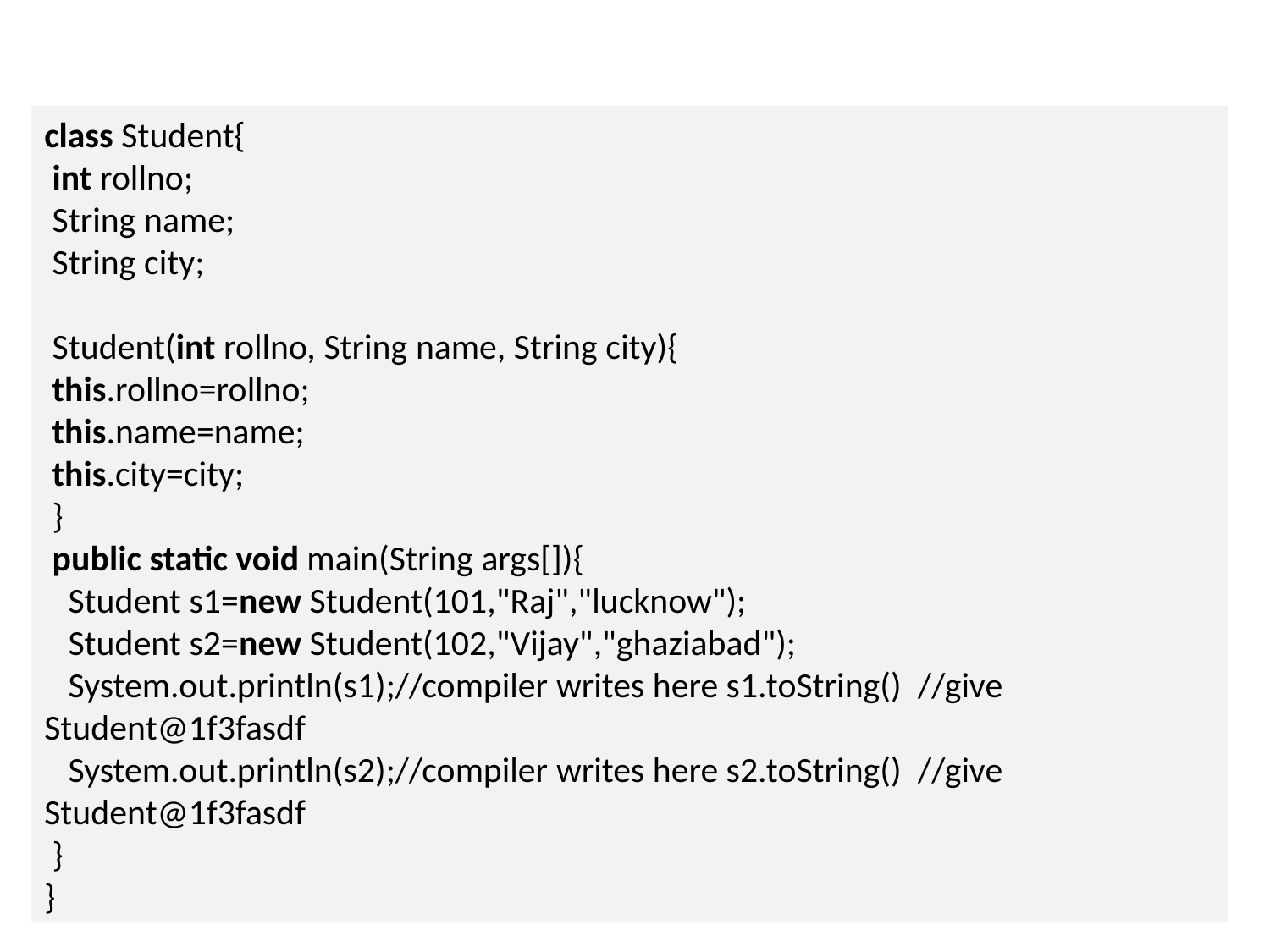

#

class Student{
 int rollno;
 String name;
 String city;

 Student(int rollno, String name, String city){
 this.rollno=rollno;
 this.name=name;
 this.city=city;
 }
 public static void main(String args[]){
   Student s1=new Student(101,"Raj","lucknow");
   Student s2=new Student(102,"Vijay","ghaziabad");
   System.out.println(s1);//compiler writes here s1.toString()  //give Student@1f3fasdf
   System.out.println(s2);//compiler writes here s2.toString()  //give Student@1f3fasdf
 }
}